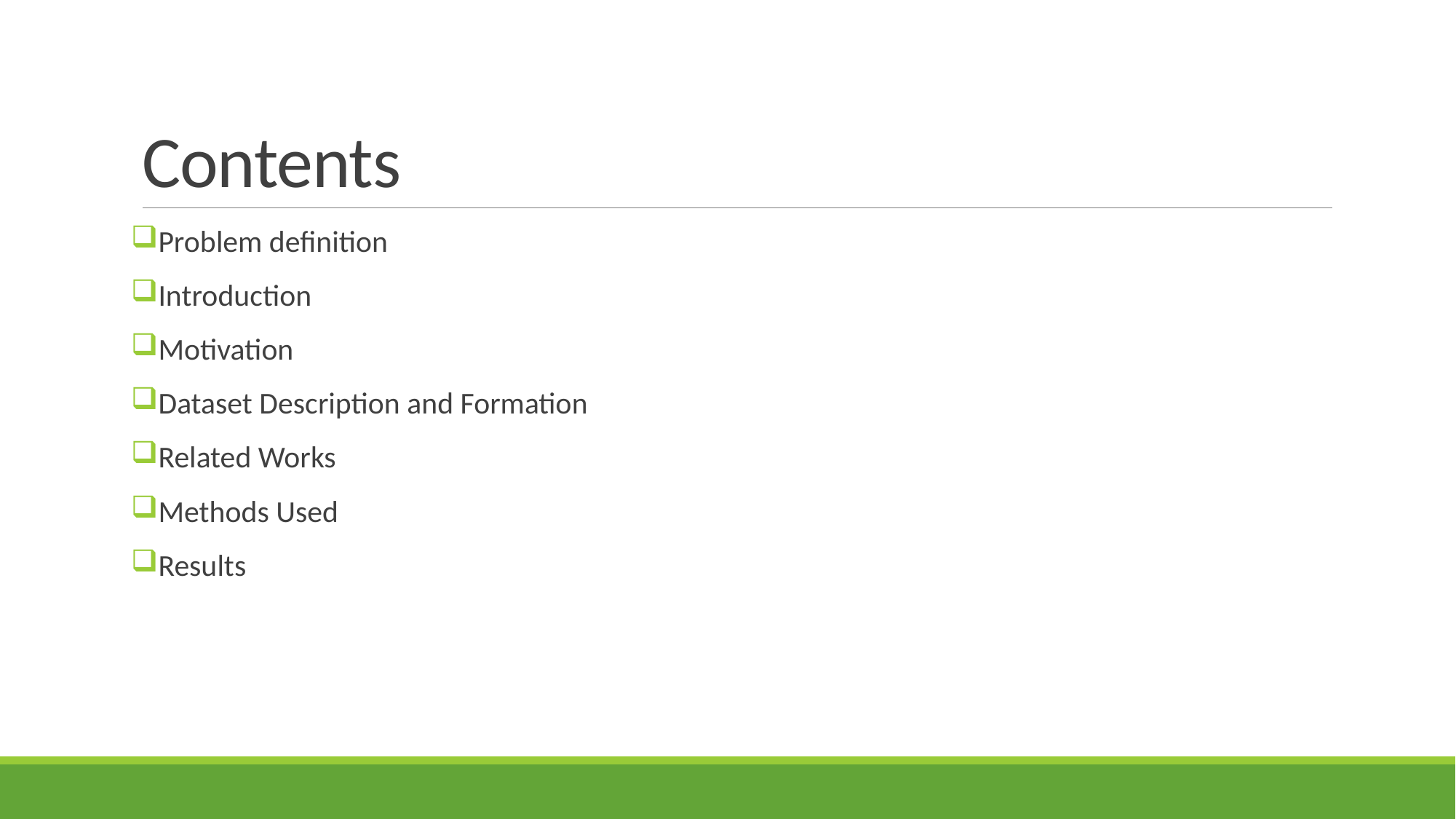

# Contents
Problem definition
Introduction
Motivation
Dataset Description and Formation
Related Works
Methods Used
Results